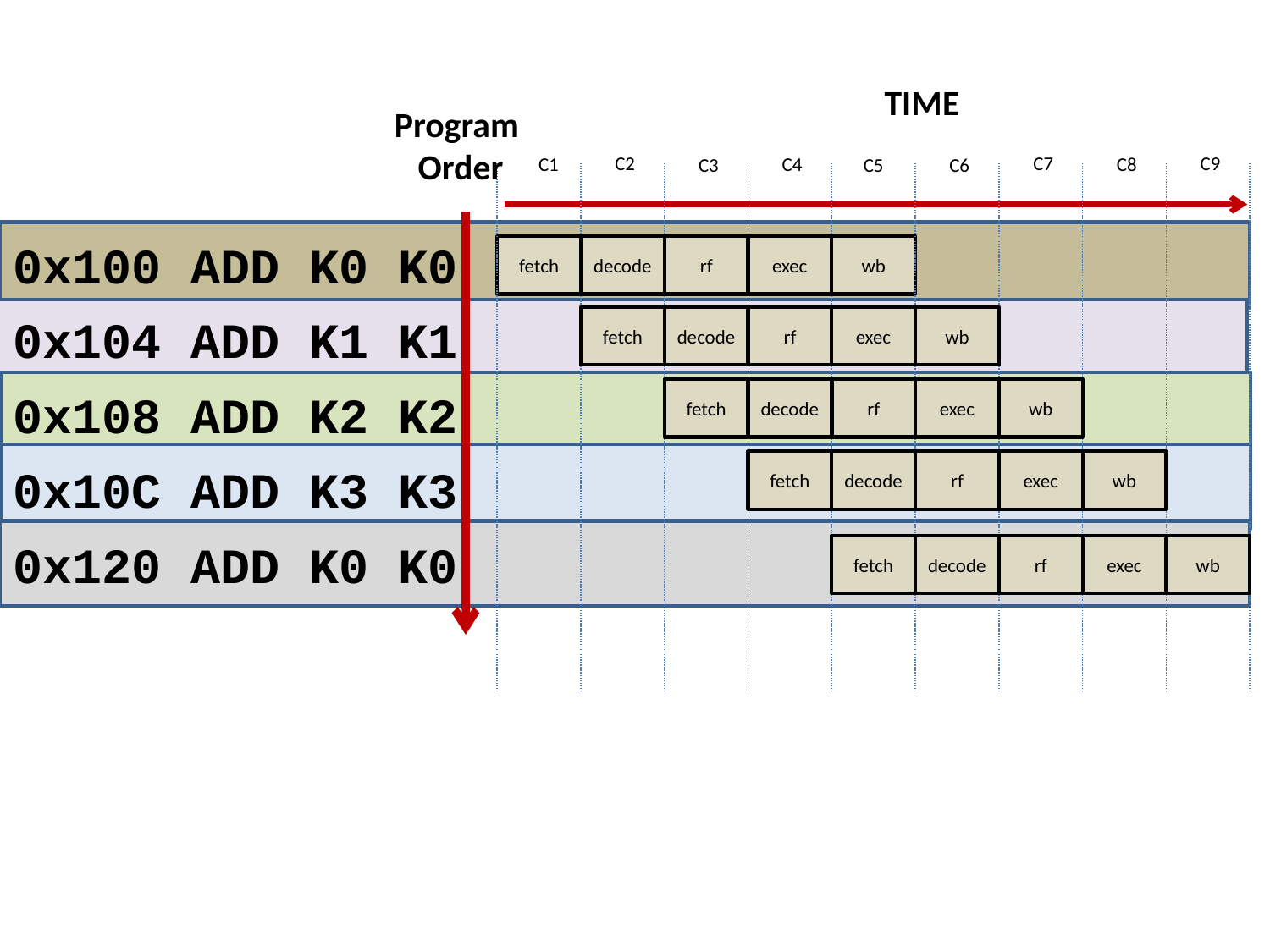

TIME
C2
C7
C9
C1
C4
C8
C3
C5
C6
fetch
decode
rf
exec
wb
fetch
decode
rf
exec
wb
fetch
decode
rf
exec
wb
fetch
decode
rf
exec
wb
fetch
decode
rf
exec
wb
Program
 Order

0x100 ADD K0 K0
0x104 ADD K1 K1
0x108 ADD K2 K2
0x10C ADD K3 K3
0x120 ADD K0 K0